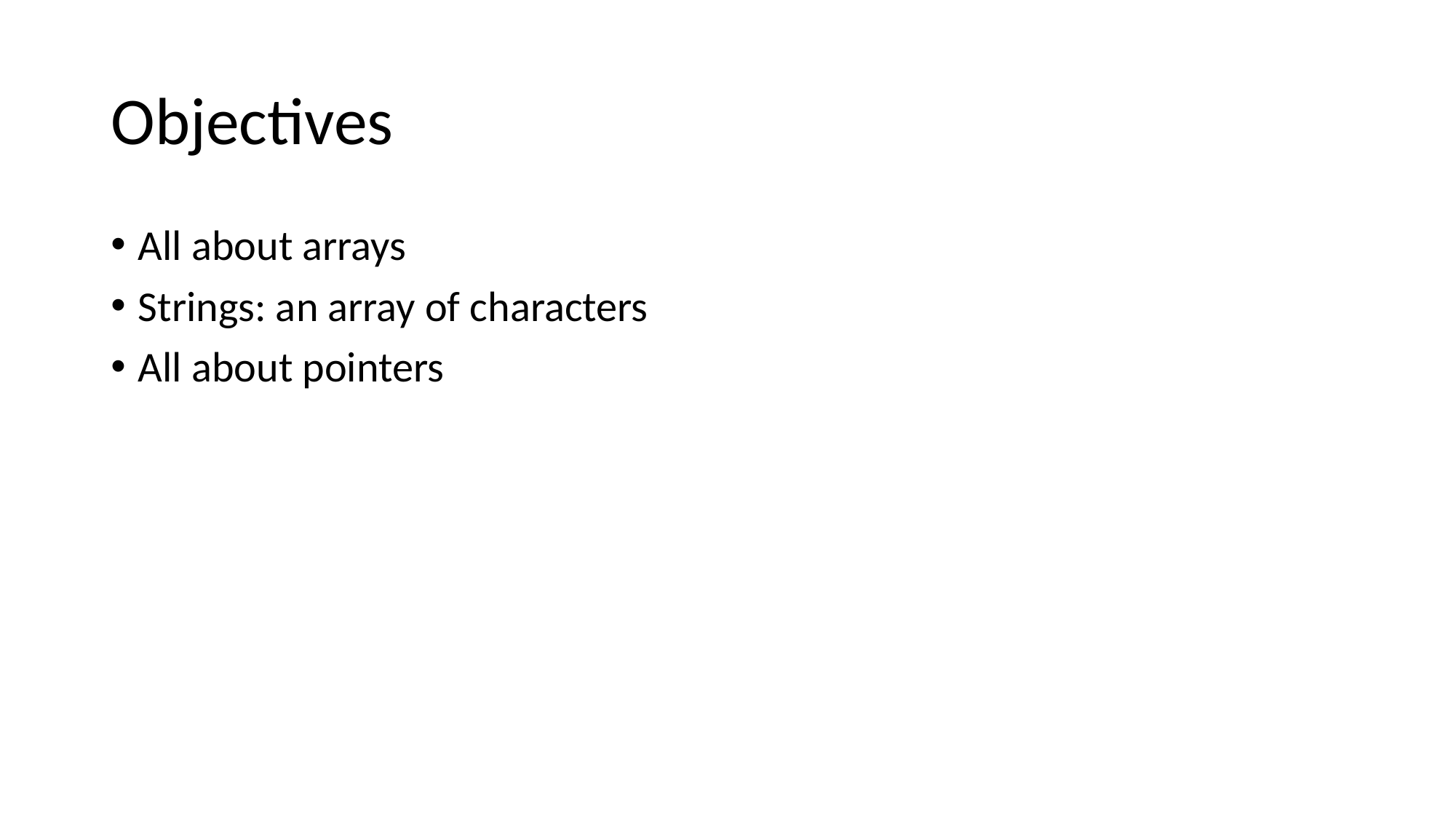

# Objectives
All about arrays
Strings: an array of characters
All about pointers